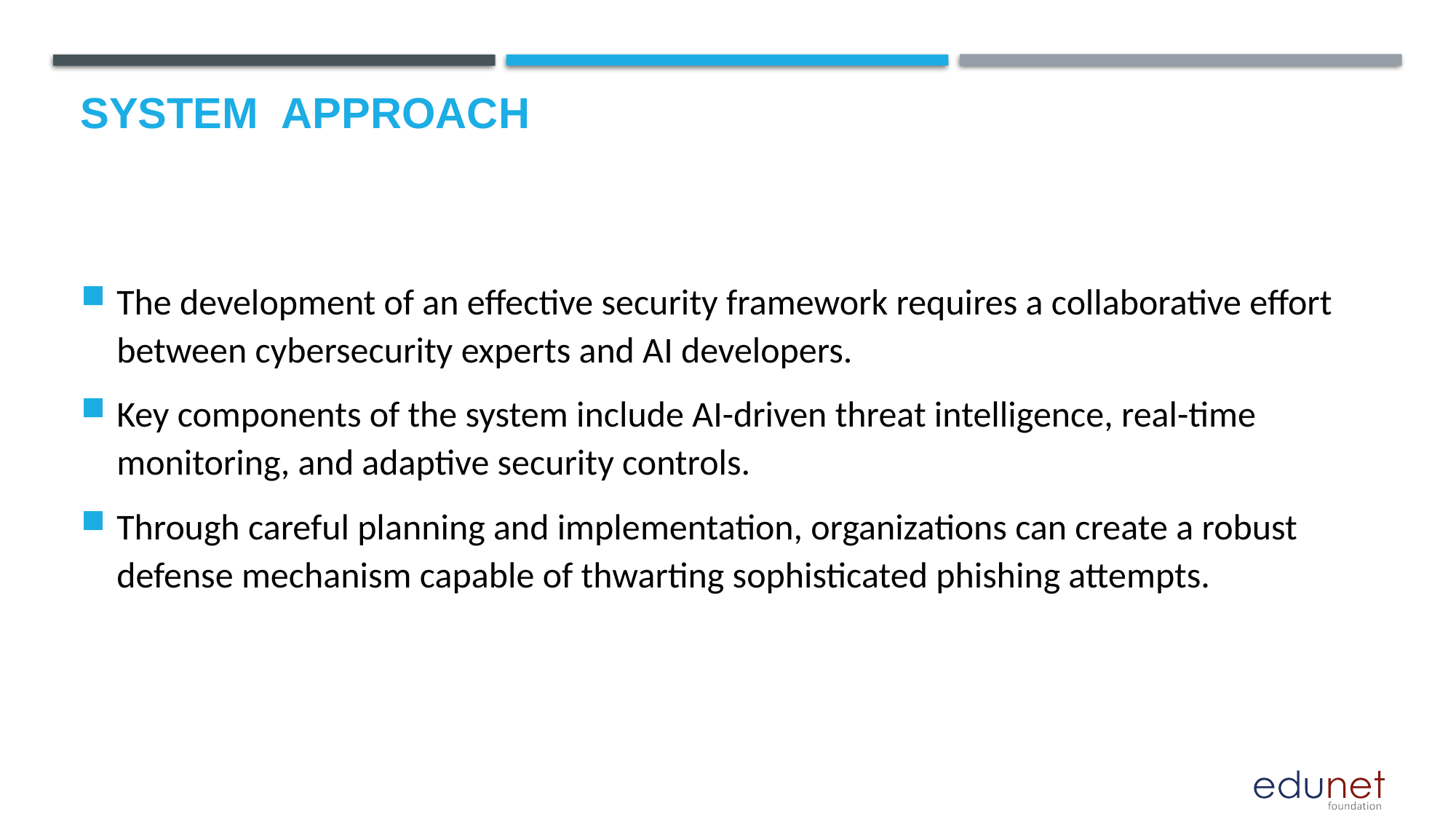

# System  Approach
The development of an effective security framework requires a collaborative effort between cybersecurity experts and AI developers.
Key components of the system include AI-driven threat intelligence, real-time monitoring, and adaptive security controls.
Through careful planning and implementation, organizations can create a robust defense mechanism capable of thwarting sophisticated phishing attempts.